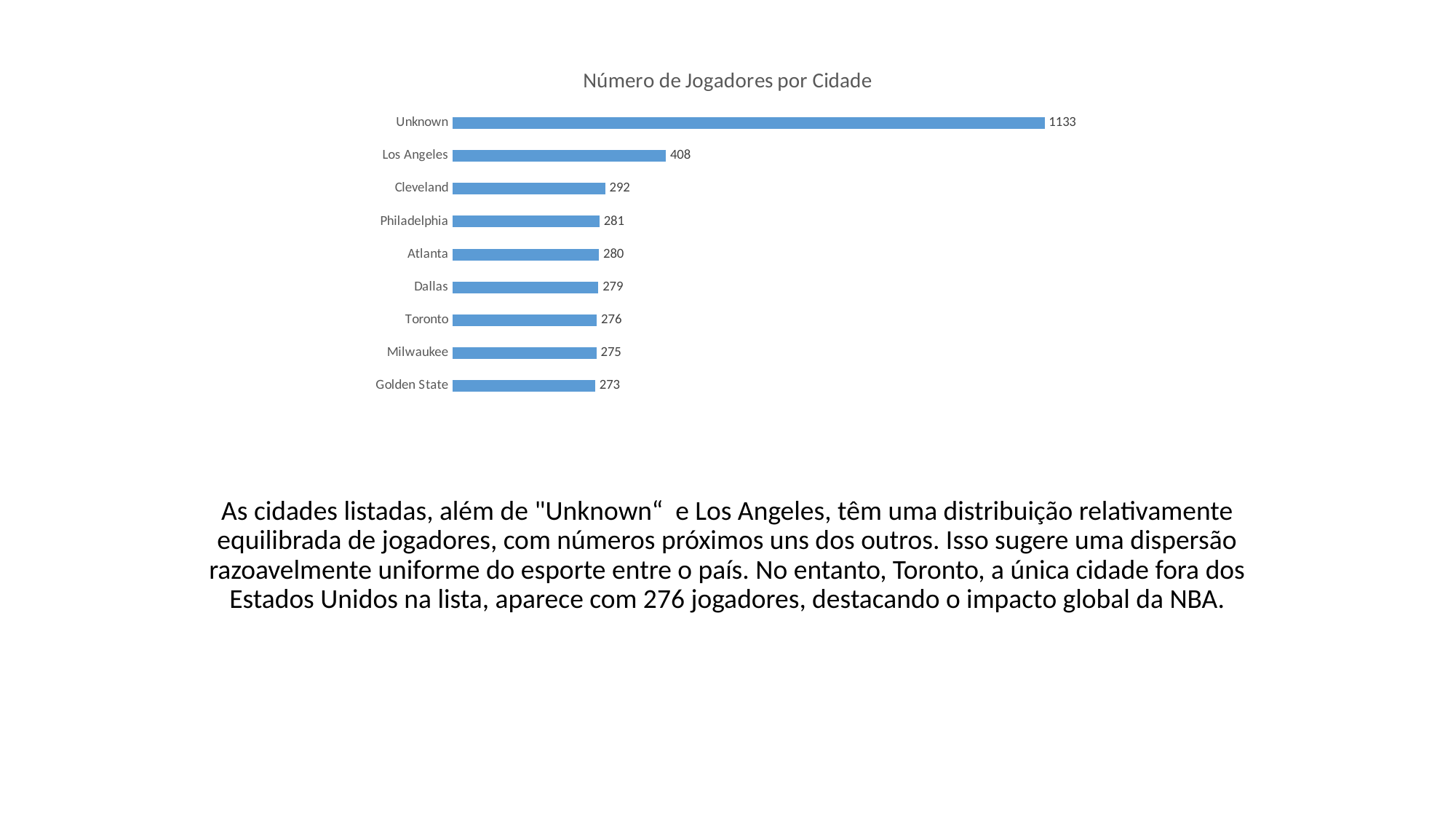

### Chart: Número de Jogadores por Cidade

| Category | PlayerCount |
|---|---|
| Golden State | 273.0 |
| Milwaukee | 275.0 |
| Toronto | 276.0 |
| Dallas | 279.0 |
| Atlanta | 280.0 |
| Philadelphia | 281.0 |
| Cleveland | 292.0 |
| Los Angeles | 408.0 |
| Unknown | 1133.0 |
As cidades listadas, além de "Unknown“  e Los Angeles, têm uma distribuição relativamente equilibrada de jogadores, com números próximos uns dos outros. Isso sugere uma dispersão razoavelmente uniforme do esporte entre o país. No entanto, Toronto, a única cidade fora dos Estados Unidos na lista, aparece com 276 jogadores, destacando o impacto global da NBA.